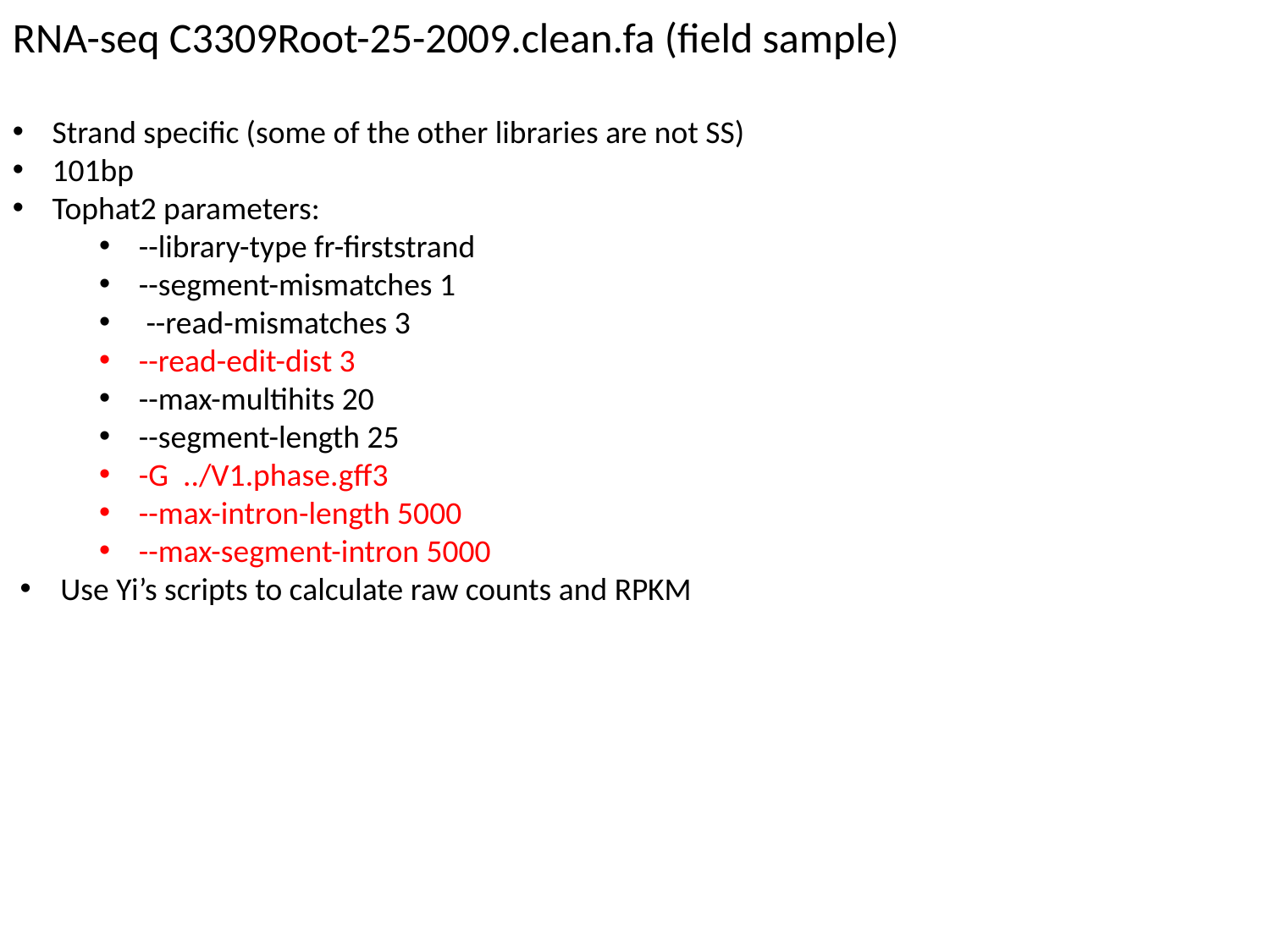

RNA-seq C3309Root-25-2009.clean.fa (field sample)
Strand specific (some of the other libraries are not SS)
101bp
Tophat2 parameters:
--library-type fr-firststrand
--segment-mismatches 1
 --read-mismatches 3
--read-edit-dist 3
--max-multihits 20
--segment-length 25
-G  ../V1.phase.gff3
--max-intron-length 5000
--max-segment-intron 5000
Use Yi’s scripts to calculate raw counts and RPKM